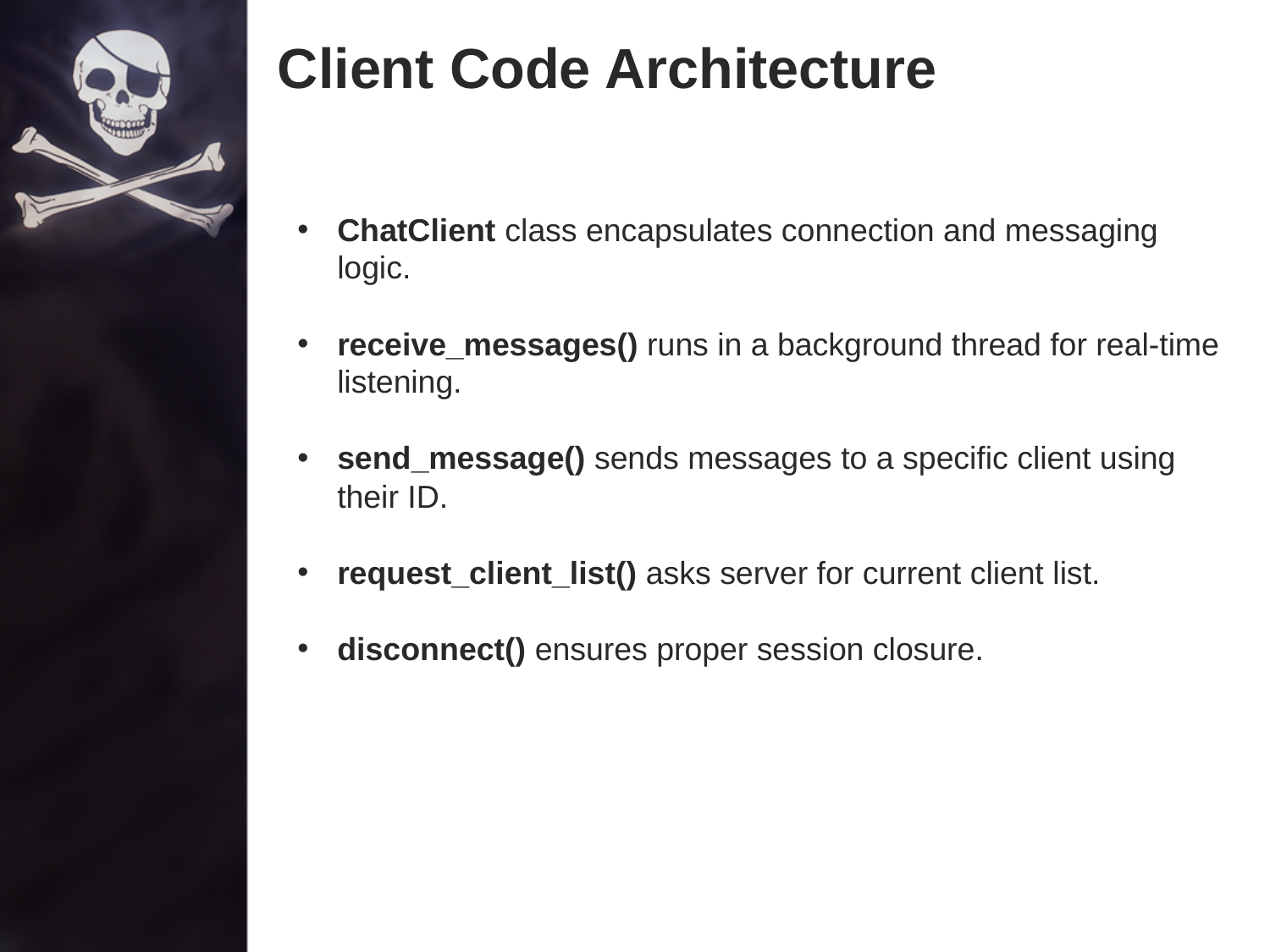

# Client Code Architecture
ChatClient class encapsulates connection and messaging logic.

receive_messages() runs in a background thread for real-time listening.

send_message() sends messages to a specific client using their ID.

request_client_list() asks server for current client list.

disconnect() ensures proper session closure.